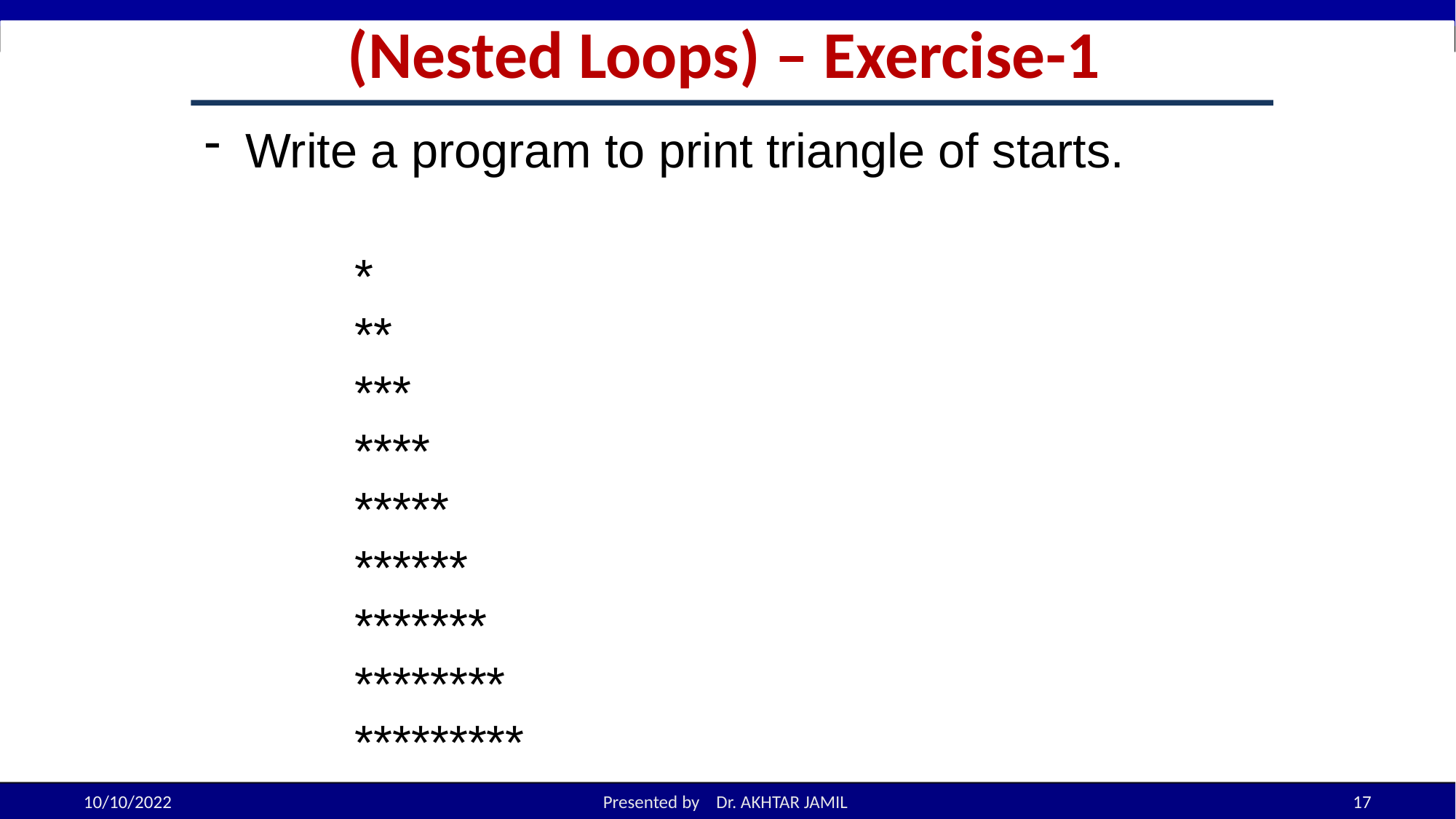

(Nested Loops) – Exercise-1

Write a program to print triangle of starts.

		*
		**
		***
		****
		*****
		******
		*******
		********
		*********
10/10/2022
Presented by    Dr. AKHTAR JAMIL
17